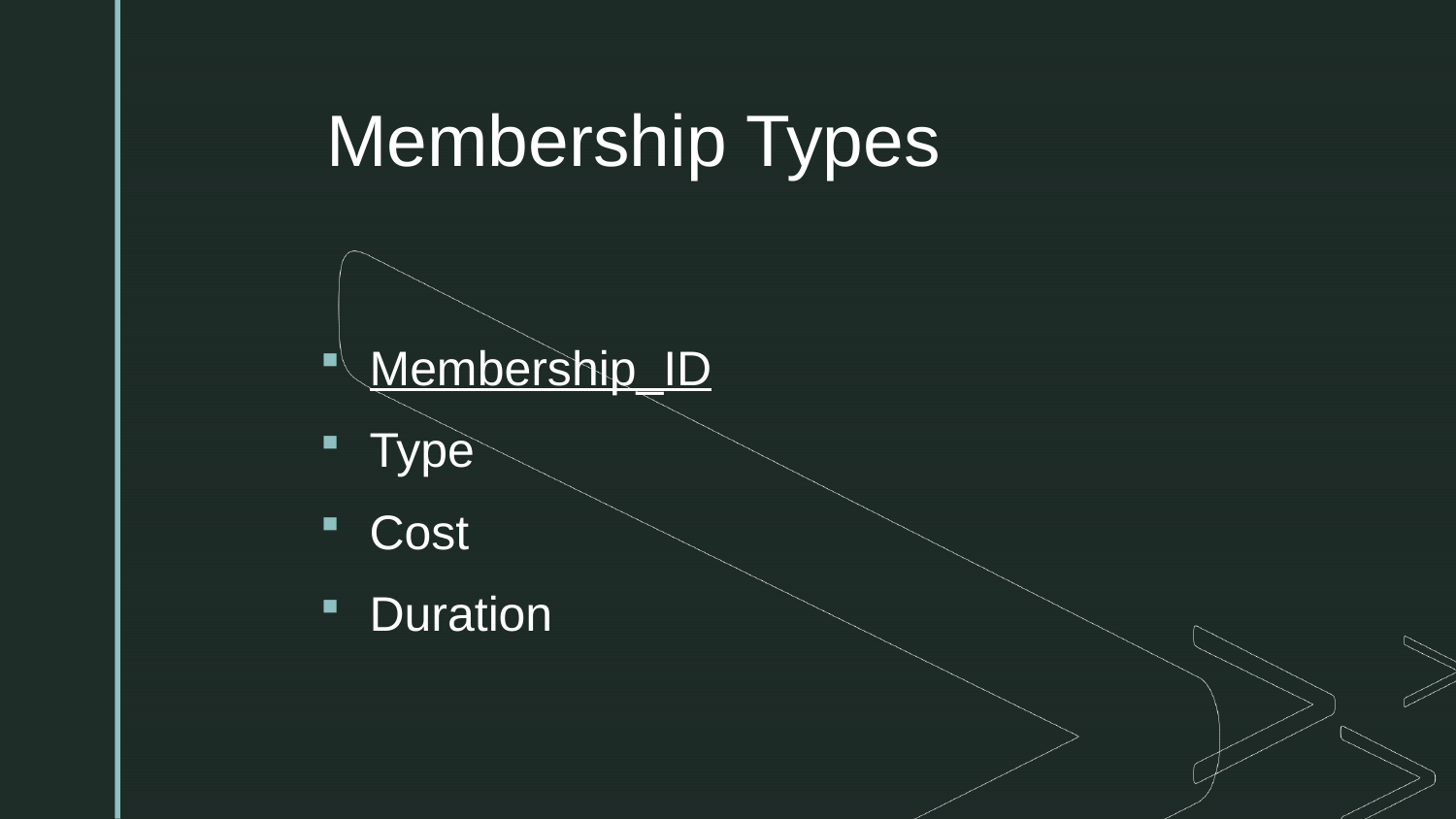

# Membership Types
Membership_ID
Type
Cost
Duration